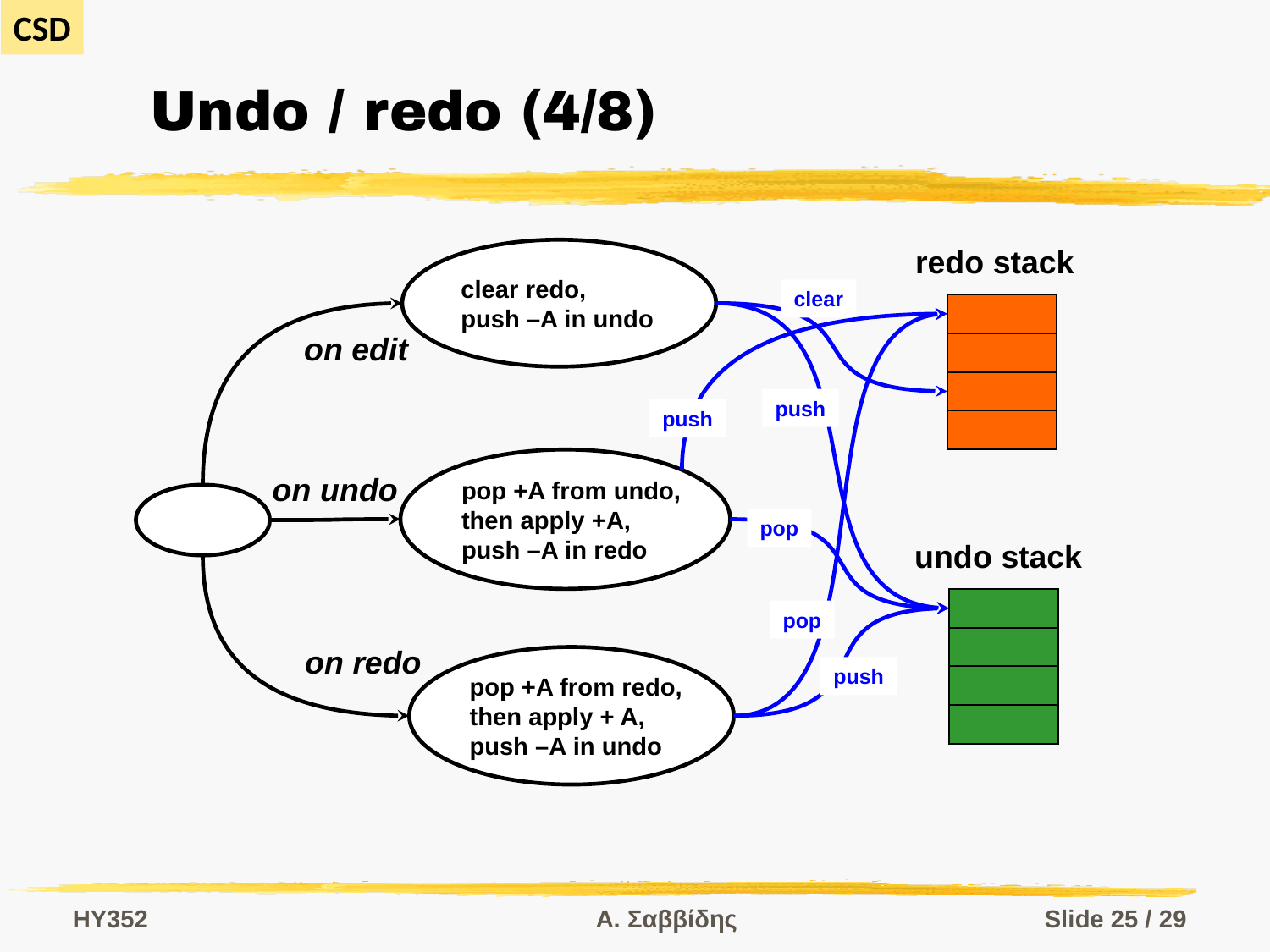

# Undo / redo (4/8)
redo stack
clear redo,
push –A in undo
clear

on edit
push
push
pop +A from undo,
then apply +A,
push –A in redo
on undo

pop
undo stack

pop
on redo
pop +A from redo,
then apply + A,
push –A in undo
push
HY352
Α. Σαββίδης
Slide 25 / 29